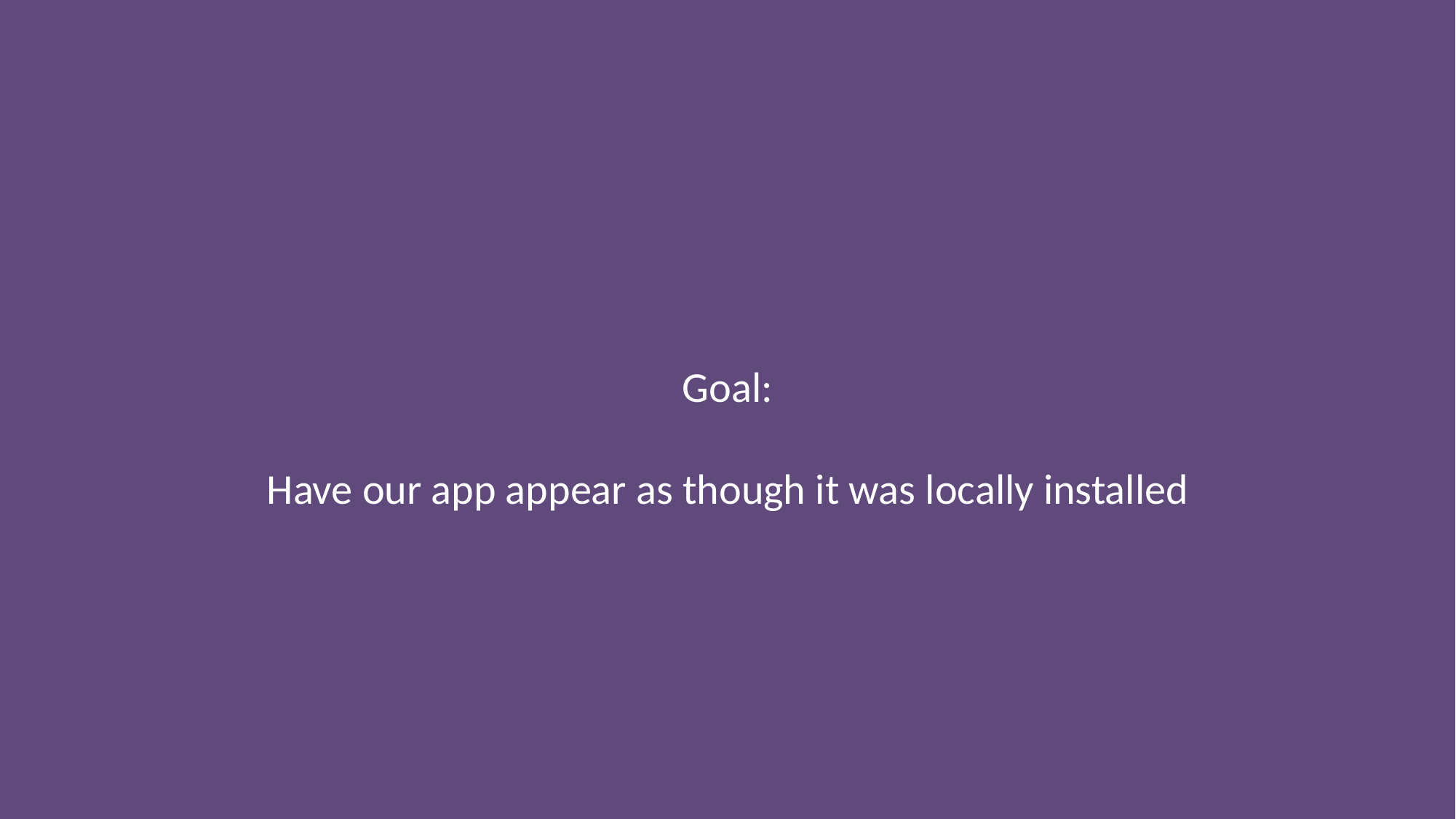

Goal:

Have our app appear as though it was locally installed